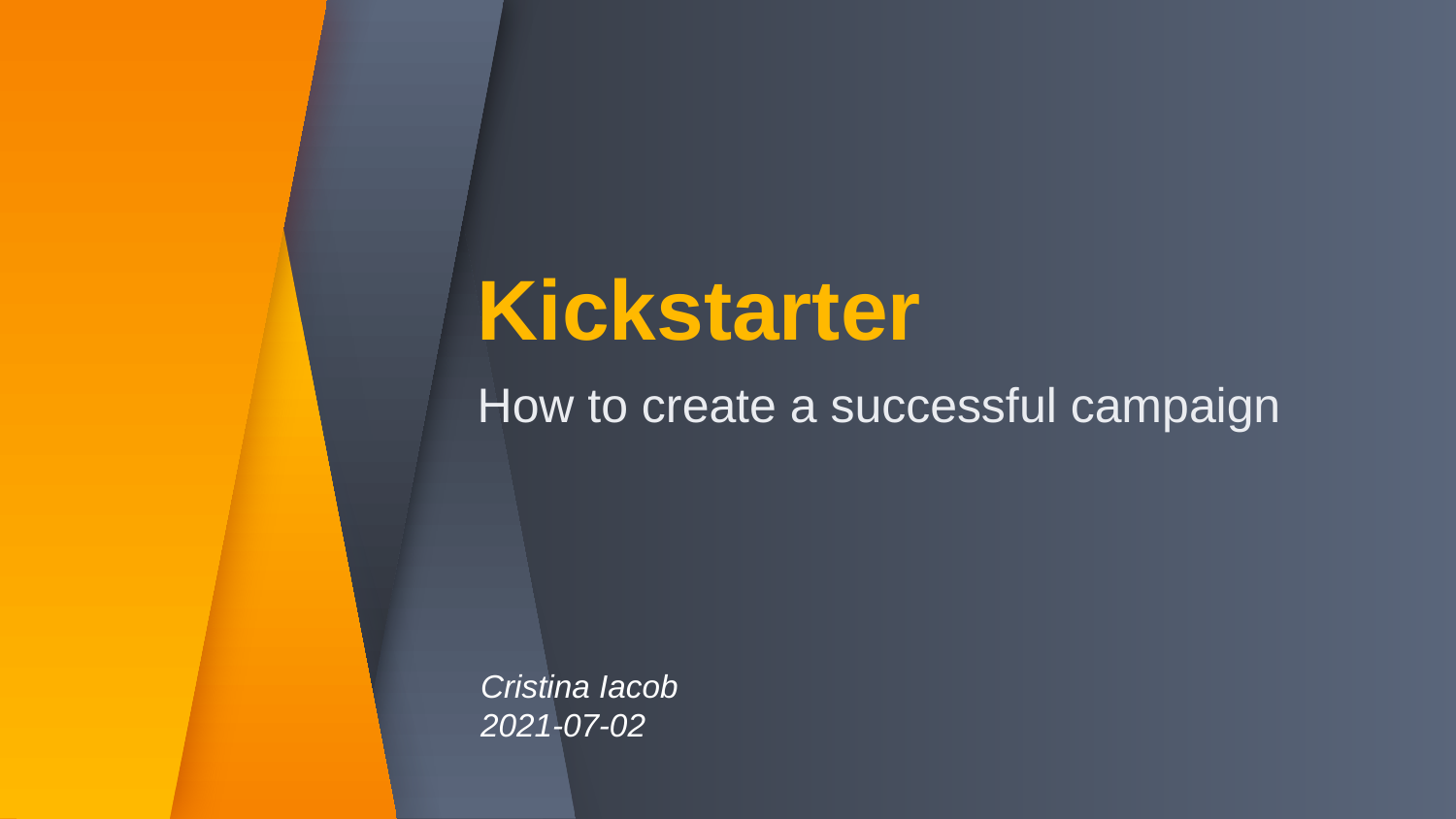

# Kickstarter
How to create a successful campaign
Cristina Iacob
2021-07-02